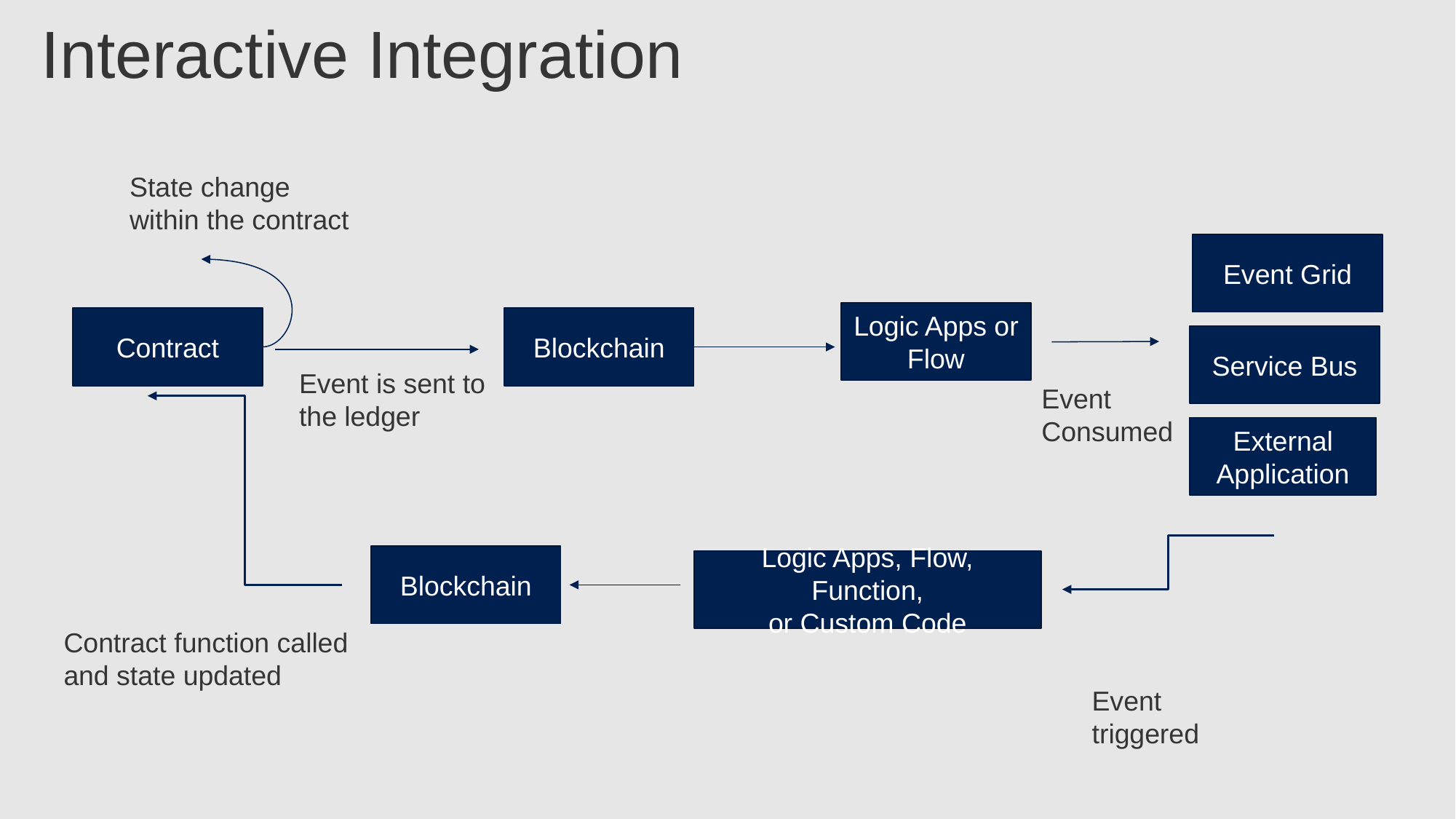

Interactive Integration
State change
within the contract
Event Grid
Logic Apps or Flow
Contract
Blockchain
Service Bus
Event is sent to
the ledger
Event Consumed
External
Application
Blockchain
Logic Apps, Flow, Function,
or Custom Code
Contract function called and state updated
Event
triggered